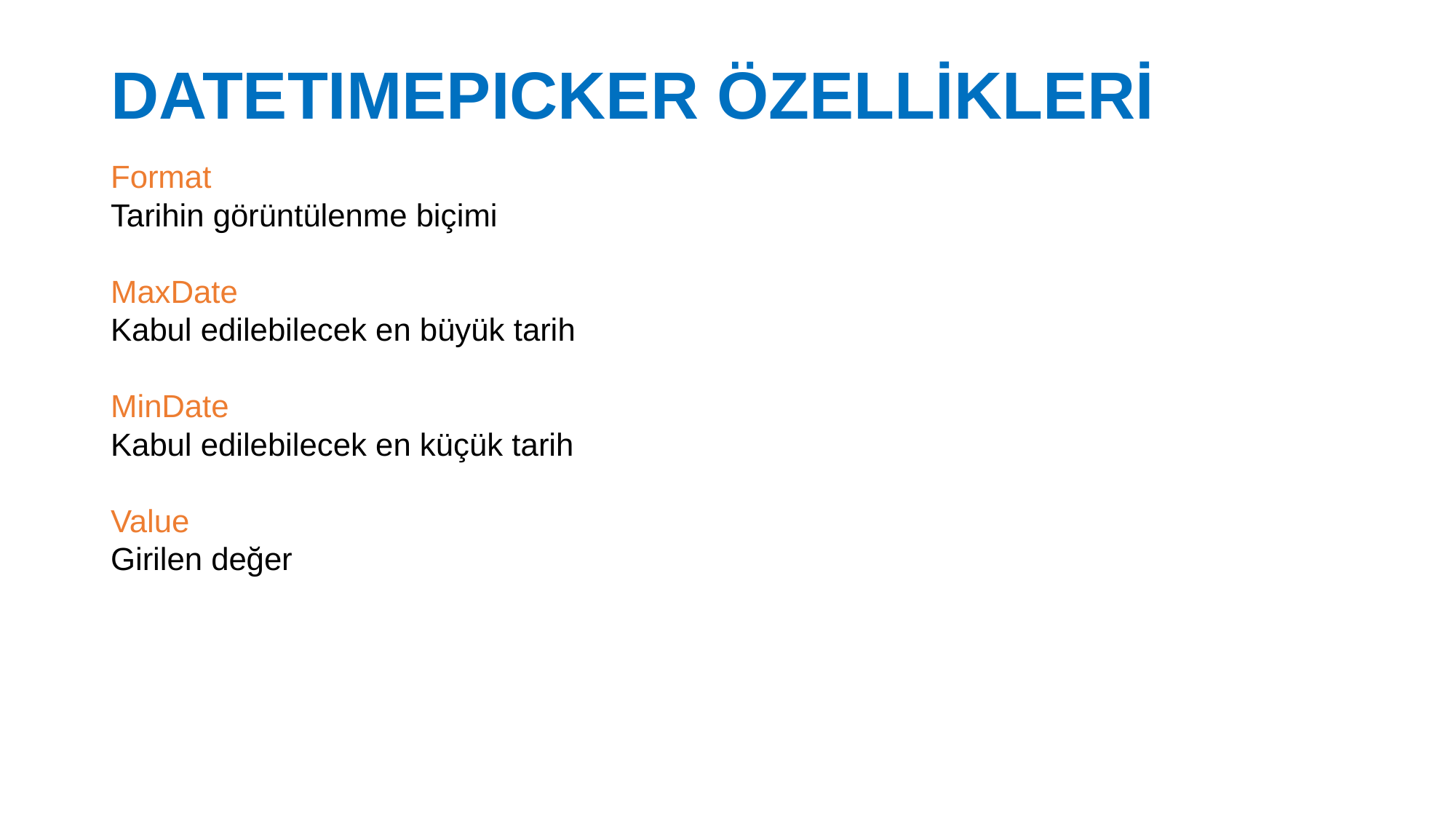

# DATETIMEPICKER ÖZELLİKLERİ
Format
Tarihin görüntülenme biçimi

MaxDate
Kabul edilebilecek en büyük tarih

MinDate
Kabul edilebilecek en küçük tarih

Value
Girilen değer
27.02.2017
41